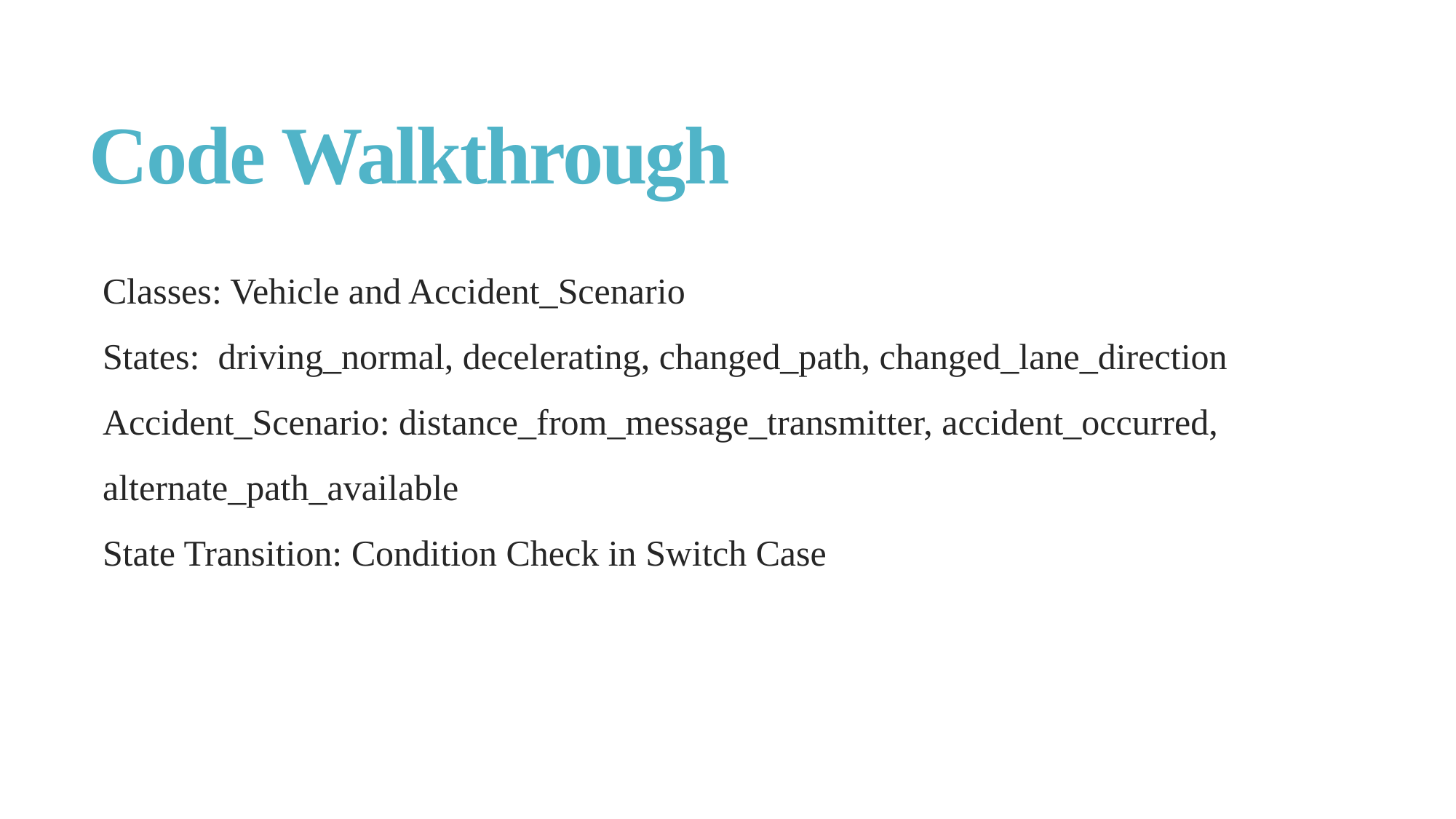

# Code Walkthrough
Classes: Vehicle and Accident_Scenario
States:  driving_normal, decelerating, changed_path, changed_lane_direction
Accident_Scenario: distance_from_message_transmitter, accident_occurred, alternate_path_available
State Transition: Condition Check in Switch Case